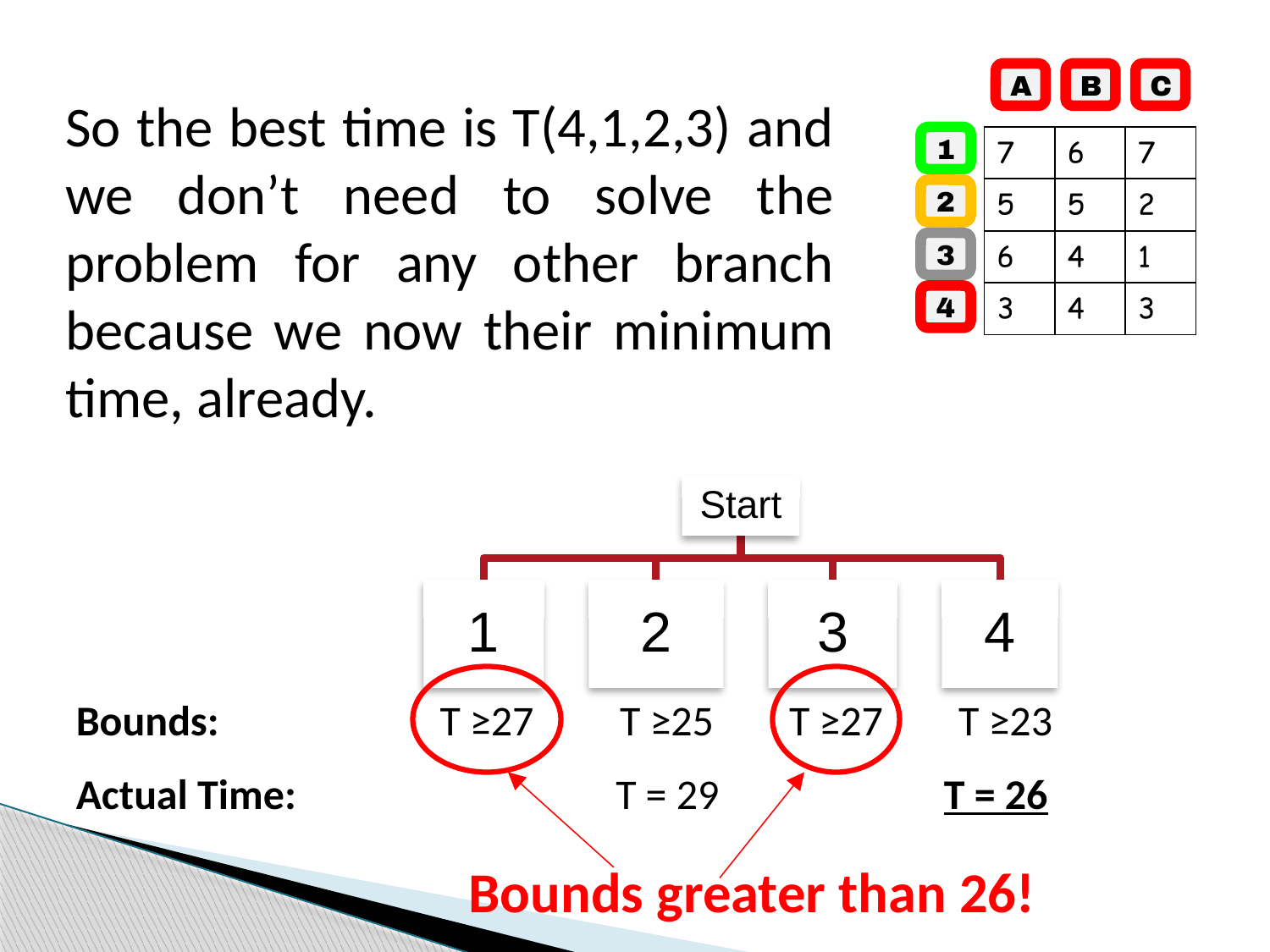

A
B
C
1
2
3
4
So the best time is T(4,1,2,3) and we don’t need to solve the problem for any other branch because we now their minimum time, already.
| 7 | 6 | 7 |
| --- | --- | --- |
| 5 | 5 | 2 |
| 6 | 4 | 1 |
| 3 | 4 | 3 |
Start
1
2
3
4

Bounds greater than 26!
Bounds:
T ≥27
T ≥25
T ≥27
T ≥23
T = 29
T = 26
Actual Time: